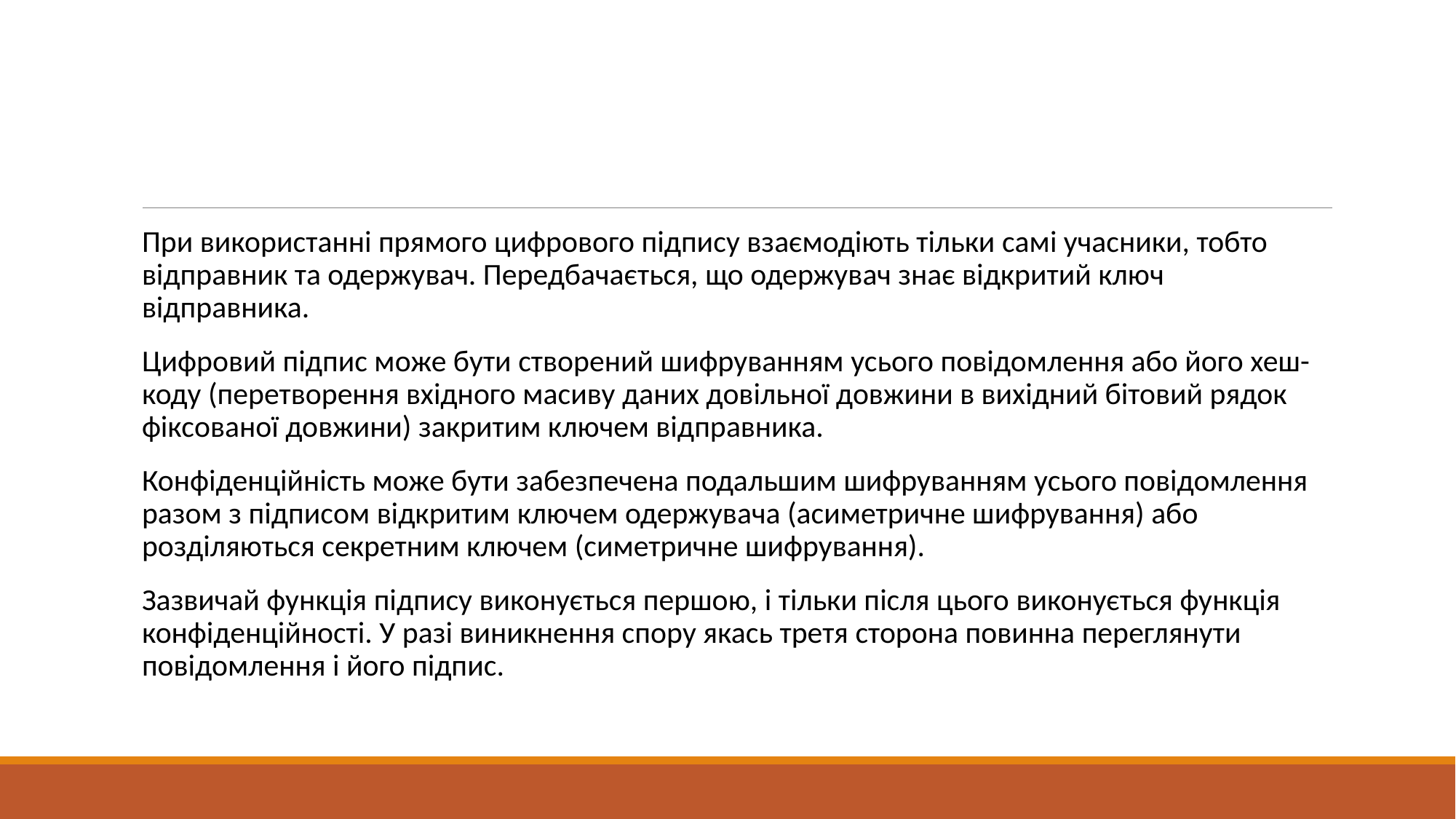

#
При використанні прямого цифрового підпису взаємодіють тільки самі учасники, тобто відправник та одержувач. Передбачається, що одержувач знає відкритий ключ відправника.
Цифровий підпис може бути створений шифруванням усього повідомлення або його хеш-коду (перетворення вхідного масиву даних довільної довжини в вихідний бітовий рядок фіксованої довжини) закритим ключем відправника.
Конфіденційність може бути забезпечена подальшим шифруванням усього повідомлення разом з підписом відкритим ключем одержувача (асиметричне шифрування) або розділяються секретним ключем (симетричне шифрування).
Зазвичай функція підпису виконується першою, і тільки після цього виконується функція конфіденційності. У разі виникнення спору якась третя сторона повинна переглянути повідомлення і його підпис.